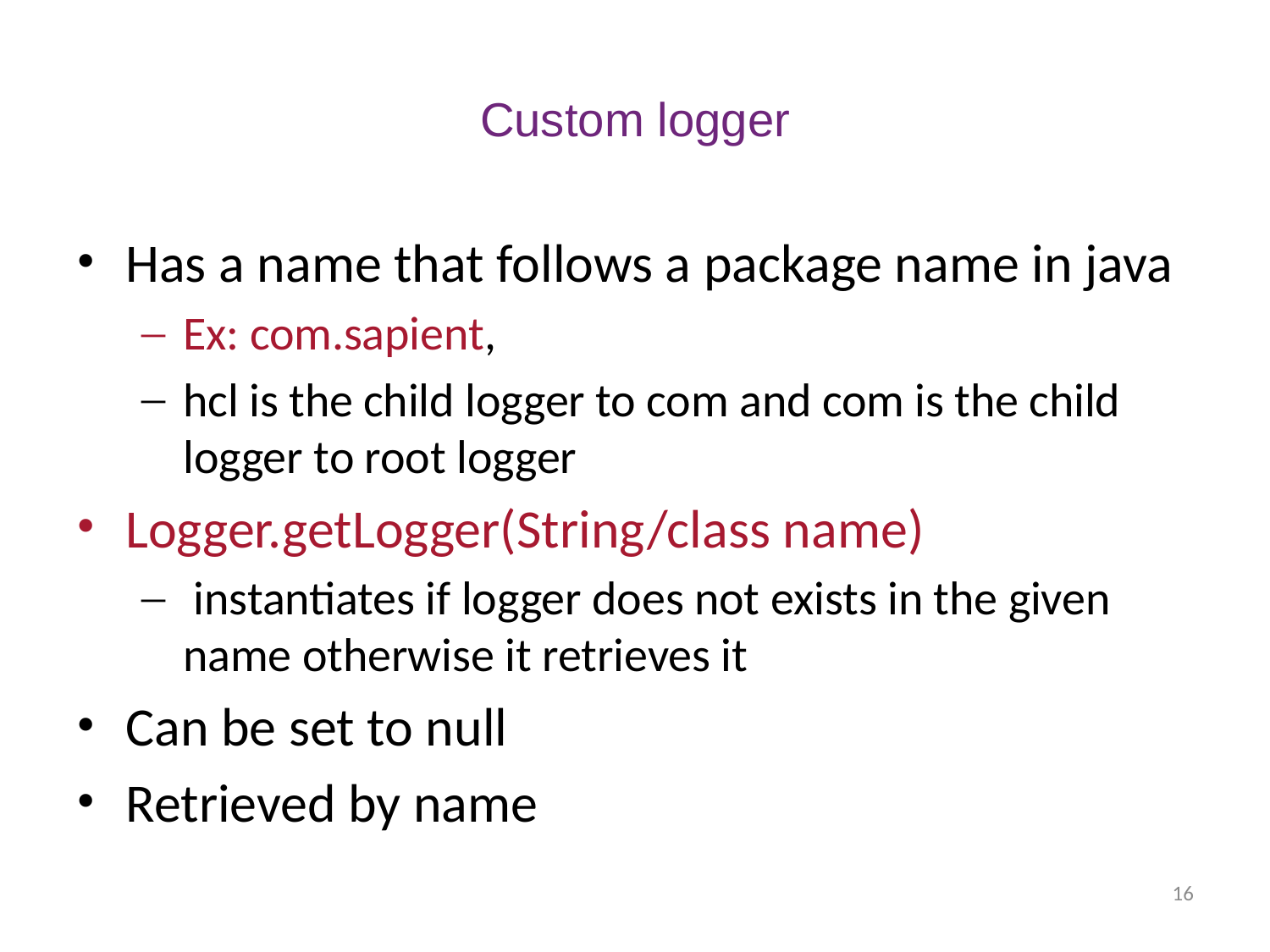

# Custom logger
Has a name that follows a package name in java
Ex: com.sapient,
hcl is the child logger to com and com is the child logger to root logger
Logger.getLogger(String/class name)
 instantiates if logger does not exists in the given name otherwise it retrieves it
Can be set to null
Retrieved by name

16